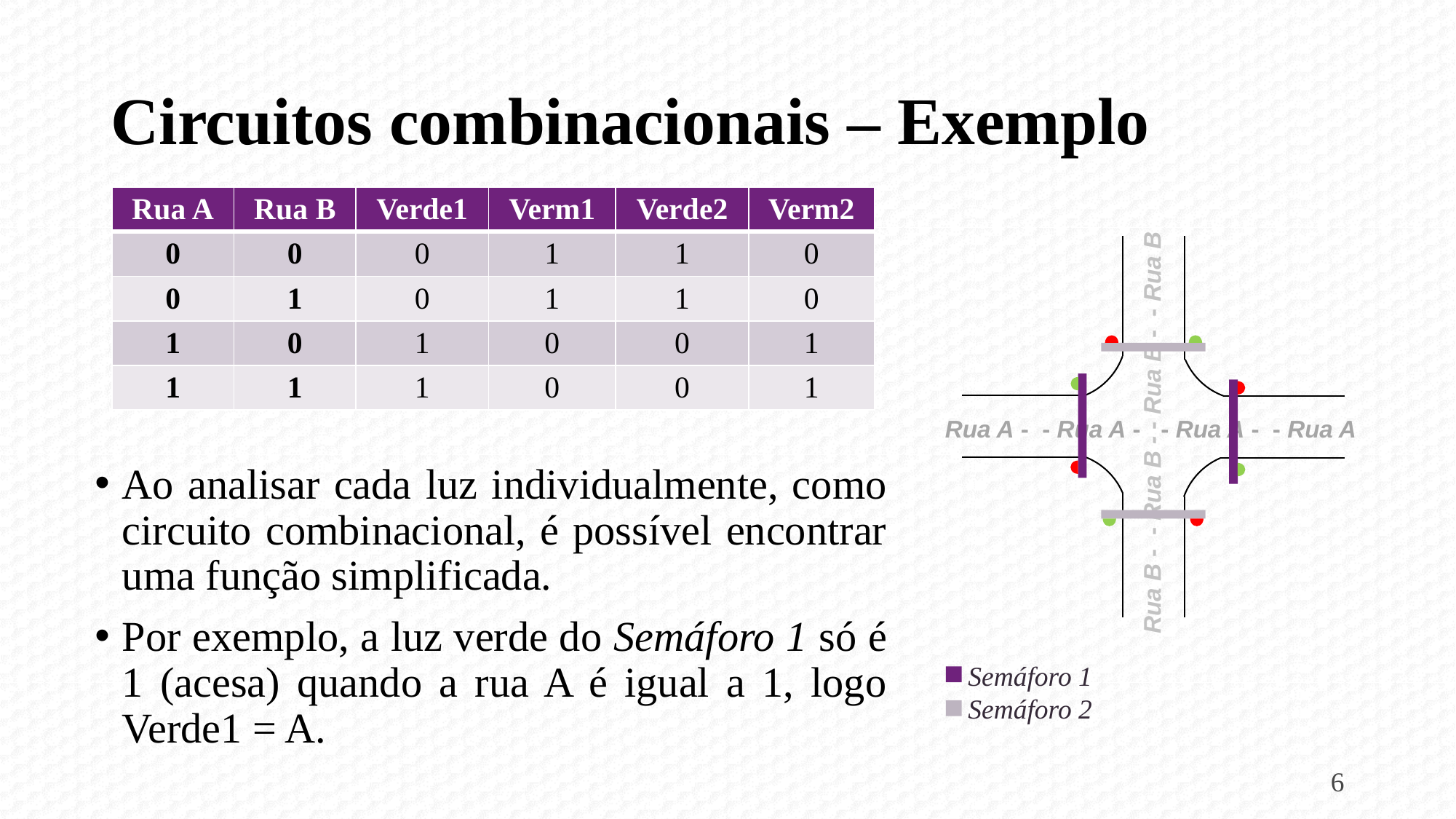

# Circuitos combinacionais – Exemplo
| Rua A | Rua B | Verde1 | Verm1 | Verde2 | Verm2 |
| --- | --- | --- | --- | --- | --- |
| 0 | 0 | 0 | 1 | 1 | 0 |
| 0 | 1 | 0 | 1 | 1 | 0 |
| 1 | 0 | 1 | 0 | 0 | 1 |
| 1 | 1 | 1 | 0 | 0 | 1 |

Rua B -  - Rua B - - Rua B -  - Rua B
Rua A -  - Rua A -   - Rua A -  - Rua A

Semáforo 1
Semáforo 2

Ao analisar cada luz individualmente, como circuito combinacional, é possível encontrar uma função simplificada.
Por exemplo, a luz verde do Semáforo 1 só é 1 (acesa) quando a rua A é igual a 1, logo Verde1 = A.
6